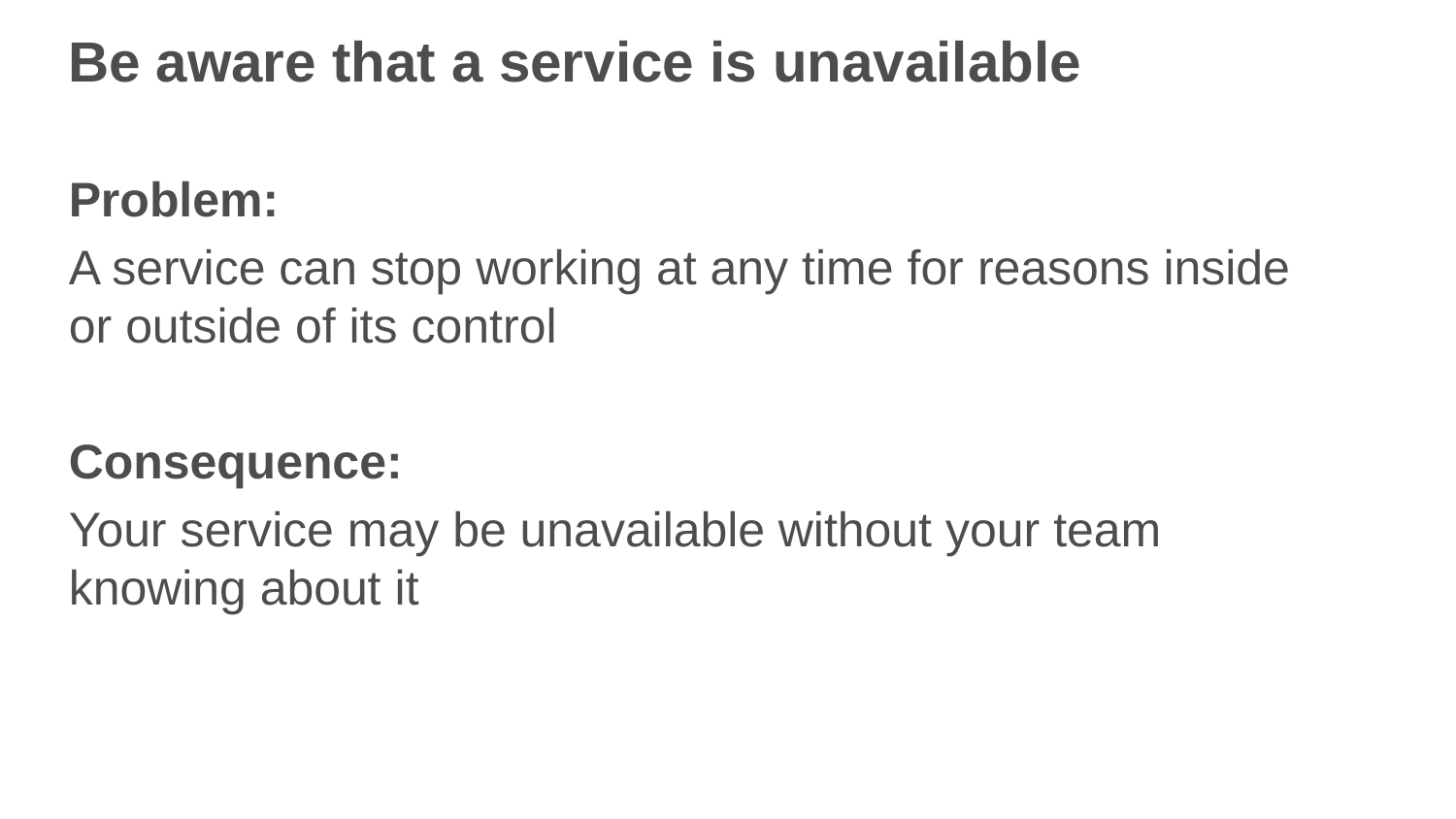

# Be aware that a service is unavailable
Problem:
A service can stop working at any time for reasons inside or outside of its control

Consequence:
Your service may be unavailable without your team knowing about it